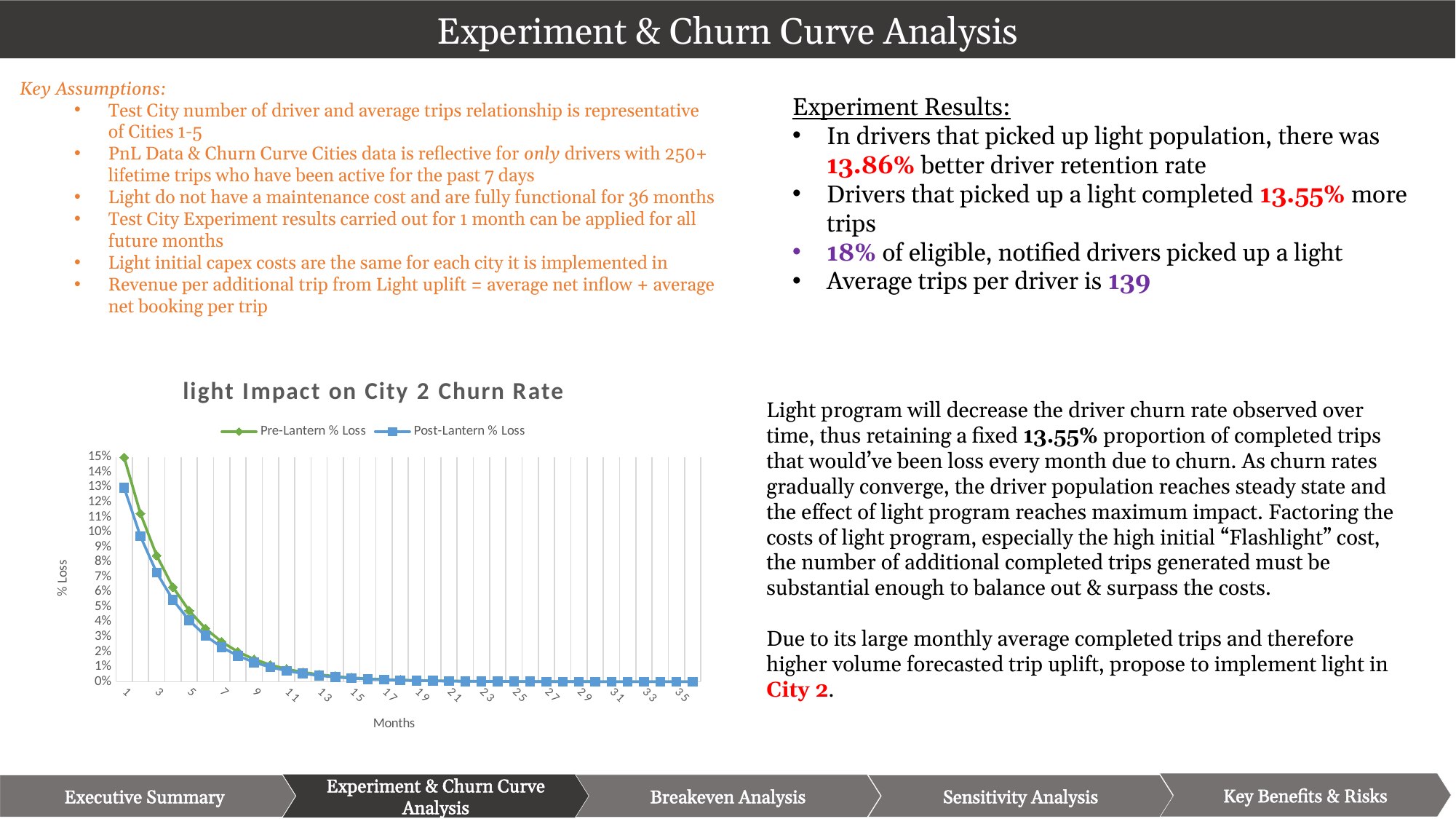

Experiment & Churn Curve Analysis
Key Assumptions:
Test City number of driver and average trips relationship is representative of Cities 1-5
PnL Data & Churn Curve Cities data is reflective for only drivers with 250+ lifetime trips who have been active for the past 7 days
Light do not have a maintenance cost and are fully functional for 36 months
Test City Experiment results carried out for 1 month can be applied for all future months
Light initial capex costs are the same for each city it is implemented in
Revenue per additional trip from Light uplift = average net inflow + average net booking per trip
Experiment Results:
In drivers that picked up light population, there was 13.86% better driver retention rate
Drivers that picked up a light completed 13.55% more trips
18% of eligible, notified drivers picked up a light
Average trips per driver is 139

### Chart: light Impact on City 2 Churn Rate

| Category | Pre-Lantern | Post-Lantern |
|---|---|---|
| 1 | 0.15000000000000002 | 0.1296761859468656 |
| 2 | 0.11249999999999998 | 0.0972571394601492 |
| 3 | 0.08437500000000003 | 0.0729428545951119 |
| 4 | 0.06328124999999998 | 0.05470714094633394 |
| 5 | 0.047460937499999994 | 0.04103035570975043 |
| 6 | 0.035595703125 | 0.03077276678231284 |
| 7 | 0.026696777343750002 | 0.023079575086734635 |
| 8 | 0.020022583007812494 | 0.017309681315050972 |
| 9 | 0.015016937255859373 | 0.012982260986288227 |
| 10 | 0.01126270294189453 | 0.00973669573971617 |
| 11 | 0.008447027206420899 | 0.007302521804787129 |
| 12 | 0.0063352704048156745 | 0.005476891353590348 |
| 13 | 0.004751452803611756 | 0.00410766851519276 |
| 14 | 0.0035635896027088176 | 0.00308075138639457 |
| 15 | 0.002672692202031613 | 0.0023105635397959274 |
| 16 | 0.002004519151523709 | 0.0017329226548469458 |
| 17 | 0.0015033893636427823 | 0.0012996919911352092 |
| 18 | 0.0011275420227320867 | 0.000974768993351407 |
| 19 | 0.0008456565170490651 | 0.0007310767450135552 |
| 20 | 0.0006342423877867986 | 0.0005483075587601664 |
| 21 | 0.000475681790840099 | 0.0004112306690701248 |
| 22 | 0.00035676134313007425 | 0.00030842300180259366 |
| 23 | 0.00026757100734755575 | 0.00023131725135194518 |
| 24 | 0.0002006782555106668 | 0.00017348793851395888 |
| 25 | 0.00015050869163300007 | 0.00013011595388546916 |
| 26 | 0.00011288151872475008 | 9.758696541410188e-05 |
| 27 | 8.466113904356256e-05 | 7.319022406057642e-05 |
| 28 | 6.34958542826719e-05 | 5.4892668045432336e-05 |
| 29 | 4.762189071200392e-05 | 4.116950103407423e-05 |
| 30 | 3.571641803400295e-05 | 3.0877125775555684e-05 |
| 31 | 2.678731352550222e-05 | 2.3157844331666756e-05 |
| 32 | 2.0090485144126653e-05 | 1.736838324875007e-05 |
| 33 | 1.5067863858094993e-05 | 1.302628743656255e-05 |
| 34 | 1.1300897893571247e-05 | 9.769715577421918e-06 |
| 35 | 8.475673420178434e-06 | 7.327286683066433e-06 |
| 36 | 6.356755065133828e-06 | 5.4954650122998275e-06 |
Light program will decrease the driver churn rate observed over time, thus retaining a fixed 13.55% proportion of completed trips that would’ve been loss every month due to churn. As churn rates gradually converge, the driver population reaches steady state and the effect of light program reaches maximum impact. Factoring the costs of light program, especially the high initial “Flashlight” cost, the number of additional completed trips generated must be substantial enough to balance out & surpass the costs.

Due to its large monthly average completed trips and therefore higher volume forecasted trip uplift, propose to implement light in City 2.
Key Benefits & Risks
Experiment & Churn Curve Analysis
Breakeven Analysis
Executive Summary
Sensitivity Analysis